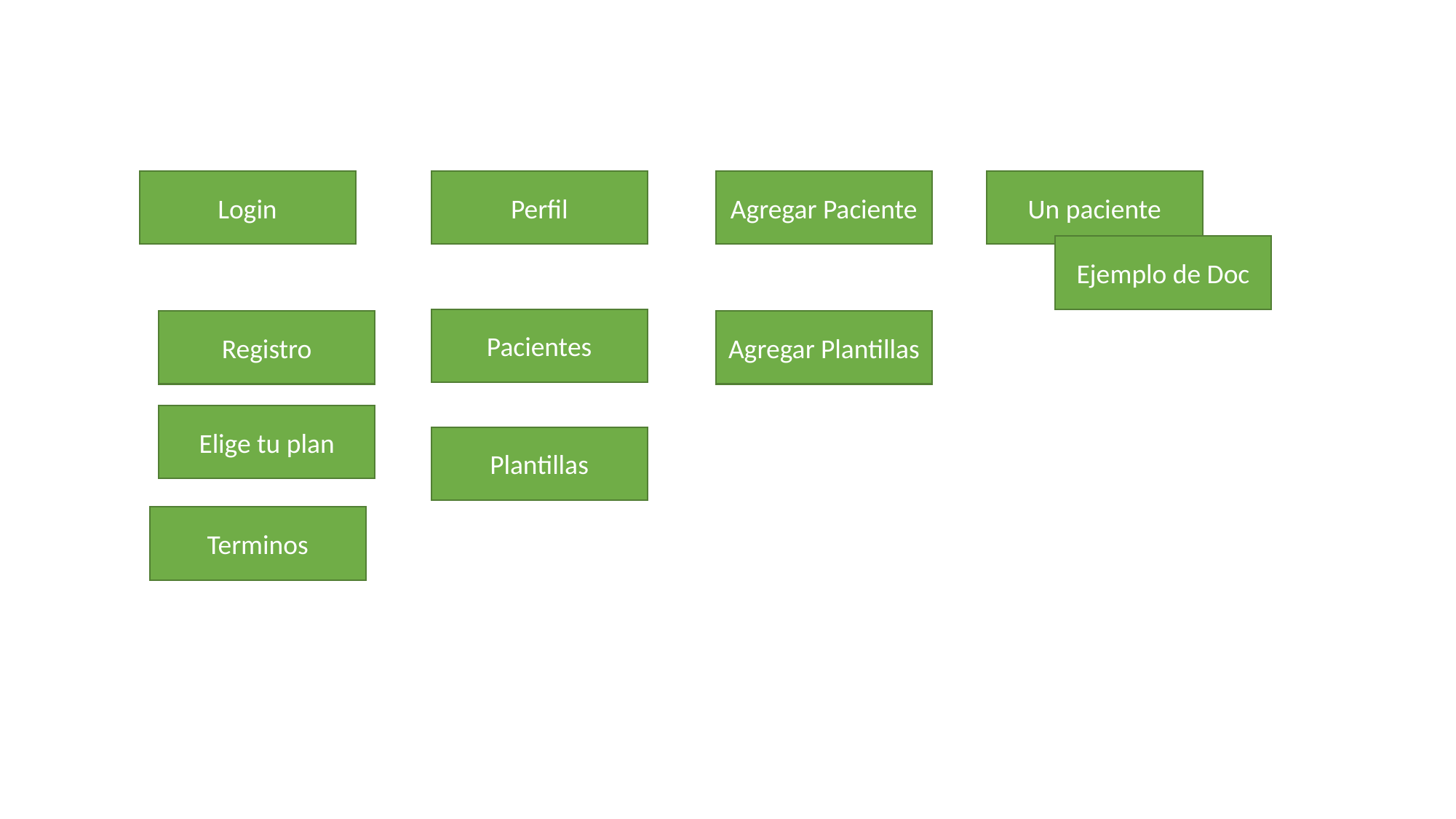

Login
Perfil
Agregar Paciente
Un paciente
Ejemplo de Doc
Pacientes
Registro
Agregar Plantillas
Elige tu plan
Plantillas
Terminos